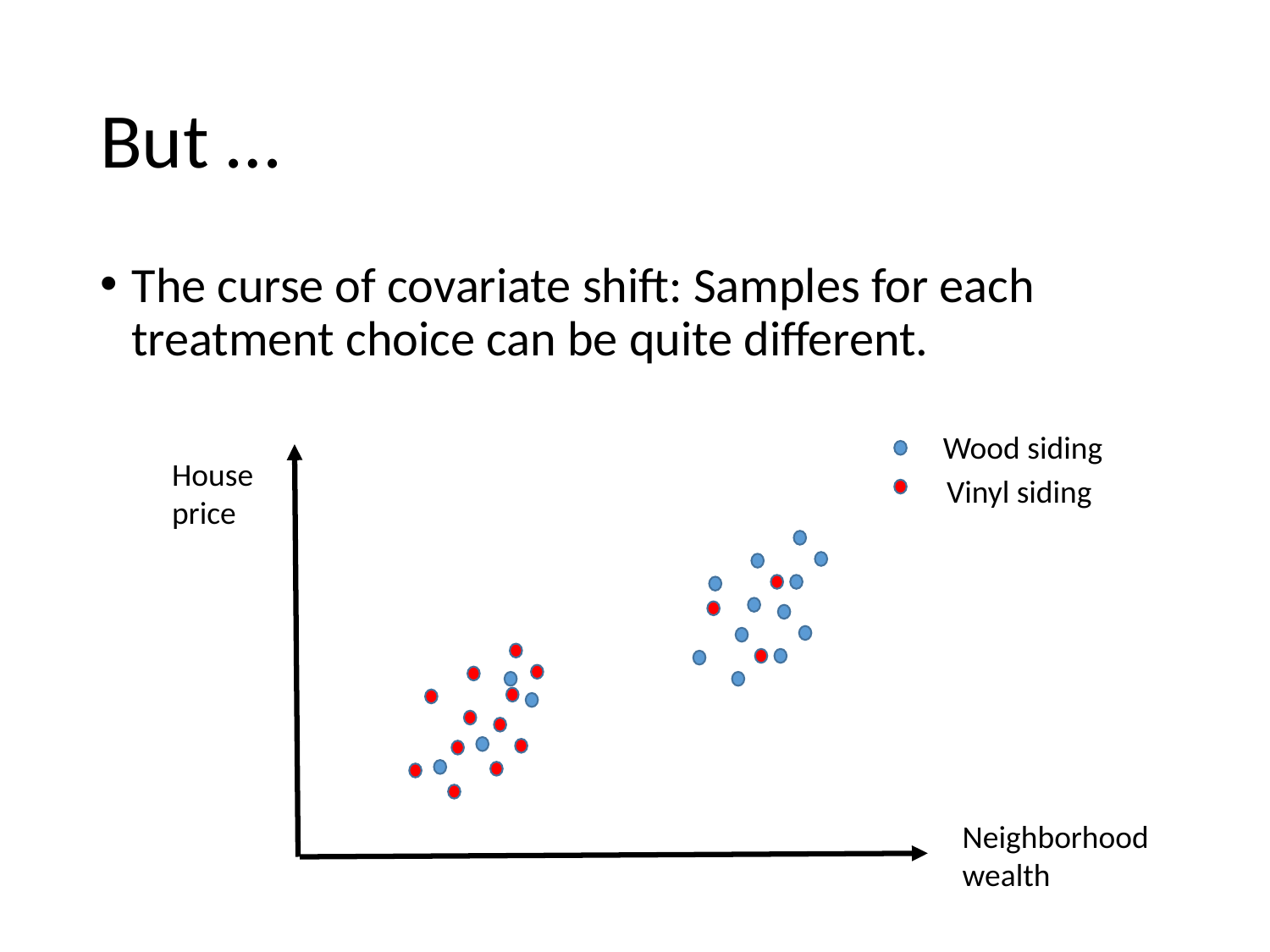

# But …
The curse of covariate shift: Samples for each treatment choice can be quite different.

Wood siding

House
price
Vinyl siding

Neighborhood
wealth